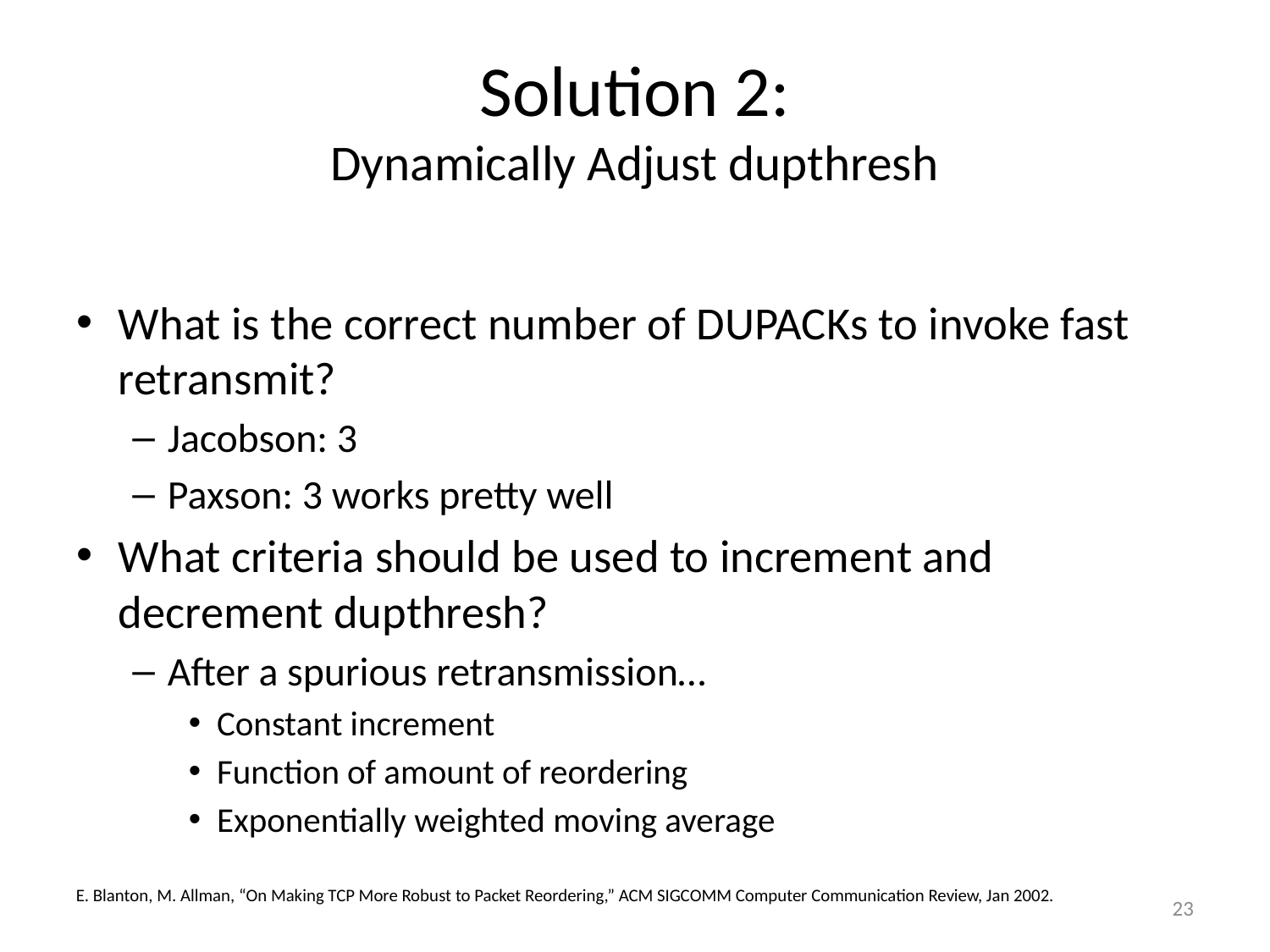

# Solution 2: Dynamically Adjust dupthresh

What is the correct number of DUPACKs to invoke fast retransmit?
Jacobson: 3
Paxson: 3 works pretty well
What criteria should be used to increment and decrement dupthresh?
After a spurious retransmission…
Constant increment
Function of amount of reordering
Exponentially weighted moving average
E. Blanton, M. Allman, “On Making TCP More Robust to Packet Reordering,” ACM SIGCOMM Computer Communication Review, Jan 2002.
23